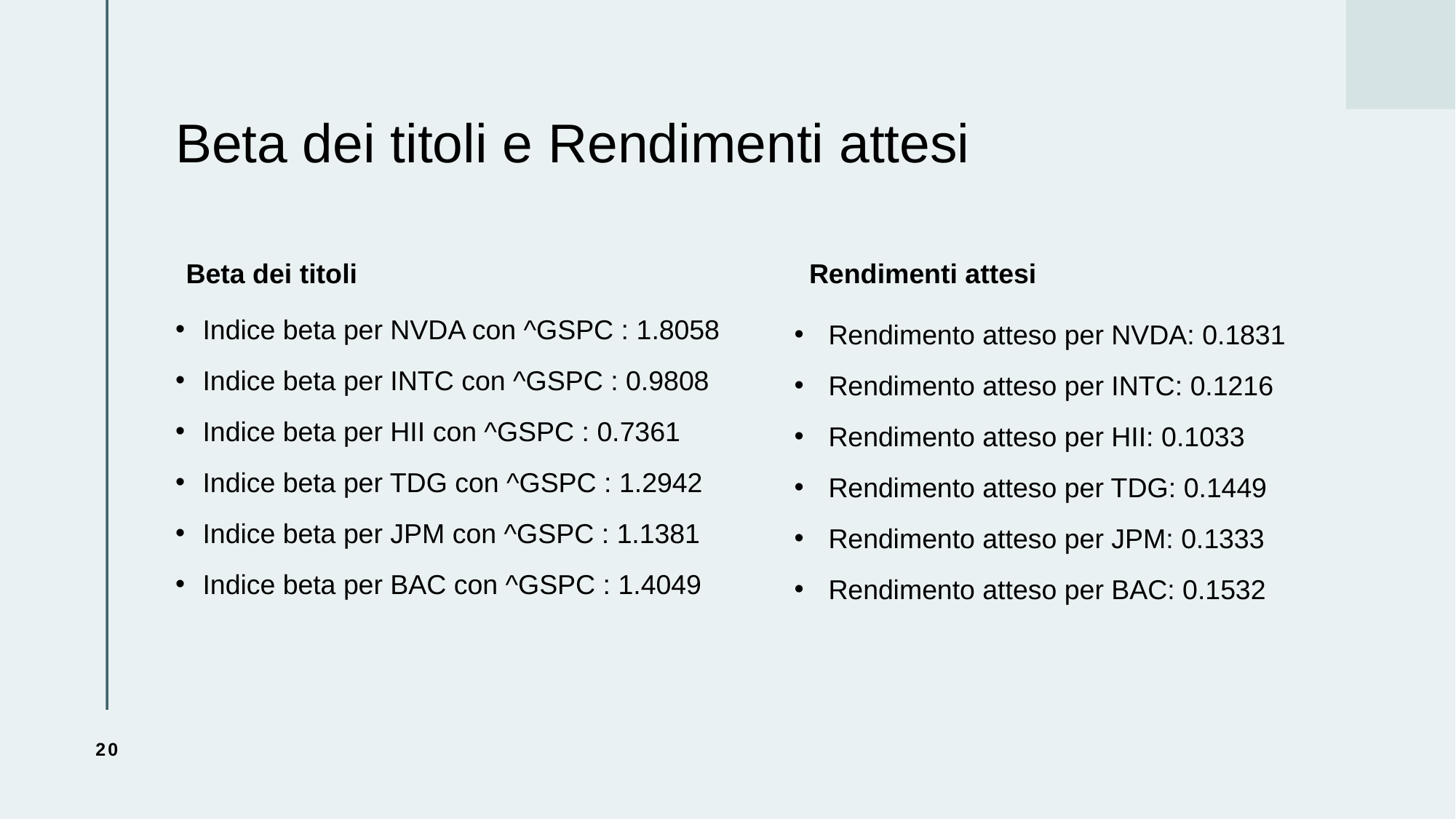

# Beta dei titoli e Rendimenti attesi
Beta dei titoli
Rendimenti attesi
Indice beta per NVDA con ^GSPC : 1.8058
Indice beta per INTC con ^GSPC : 0.9808
Indice beta per HII con ^GSPC : 0.7361
Indice beta per TDG con ^GSPC : 1.2942
Indice beta per JPM con ^GSPC : 1.1381
Indice beta per BAC con ^GSPC : 1.4049
Rendimento atteso per NVDA: 0.1831
Rendimento atteso per INTC: 0.1216
Rendimento atteso per HII: 0.1033
Rendimento atteso per TDG: 0.1449
Rendimento atteso per JPM: 0.1333
Rendimento atteso per BAC: 0.1532
20